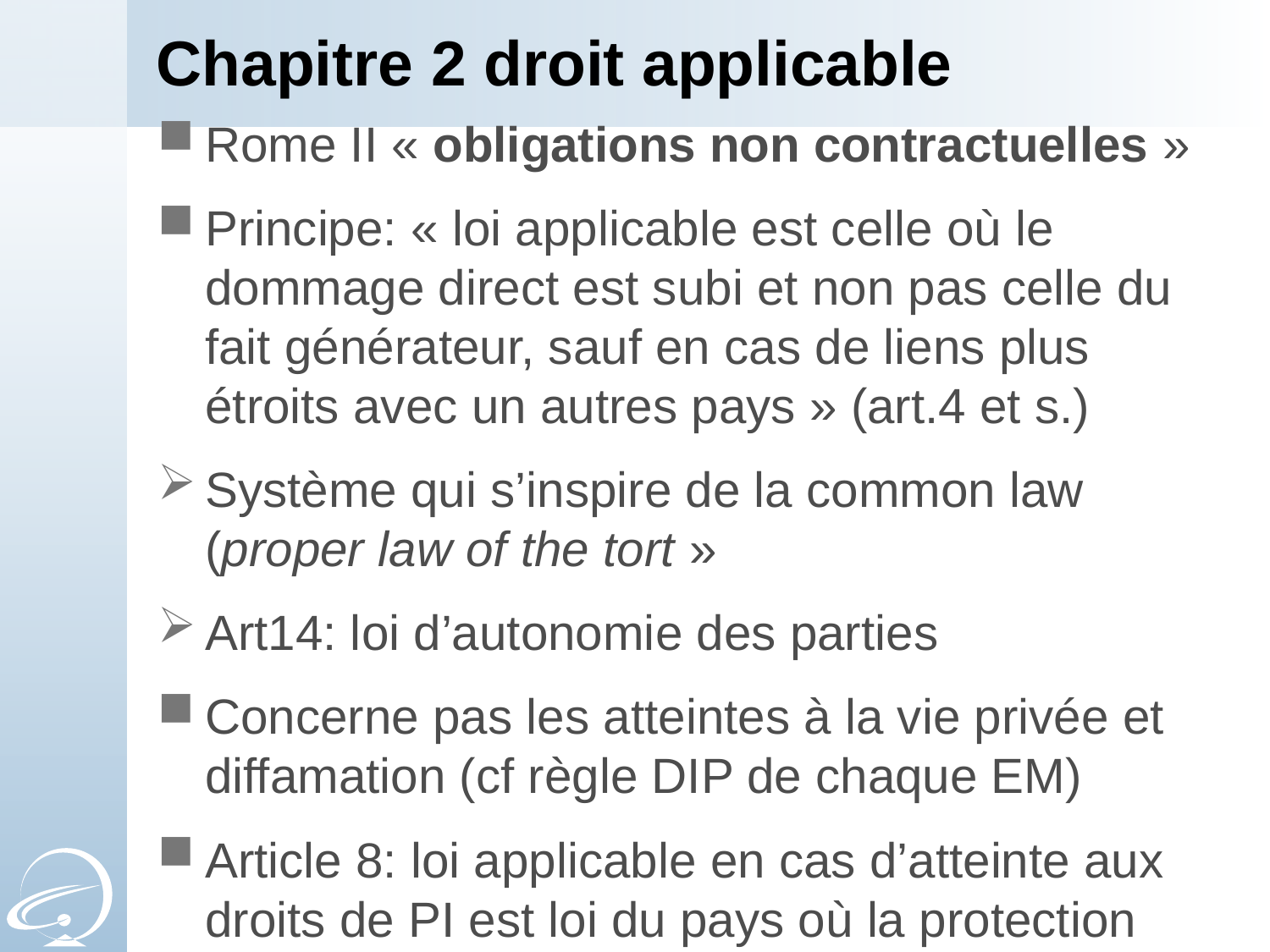

# Chapitre 2 droit applicable
Rome II « obligations non contractuelles »
Principe: « loi applicable est celle où le dommage direct est subi et non pas celle du fait générateur, sauf en cas de liens plus étroits avec un autres pays » (art.4 et s.)
Système qui s’inspire de la common law (proper law of the tort »
Art14: loi d’autonomie des parties
Concerne pas les atteintes à la vie privée et diffamation (cf règle DIP de chaque EM)
Article 8: loi applicable en cas d’atteinte aux droits de PI est loi du pays où la protection est demandée